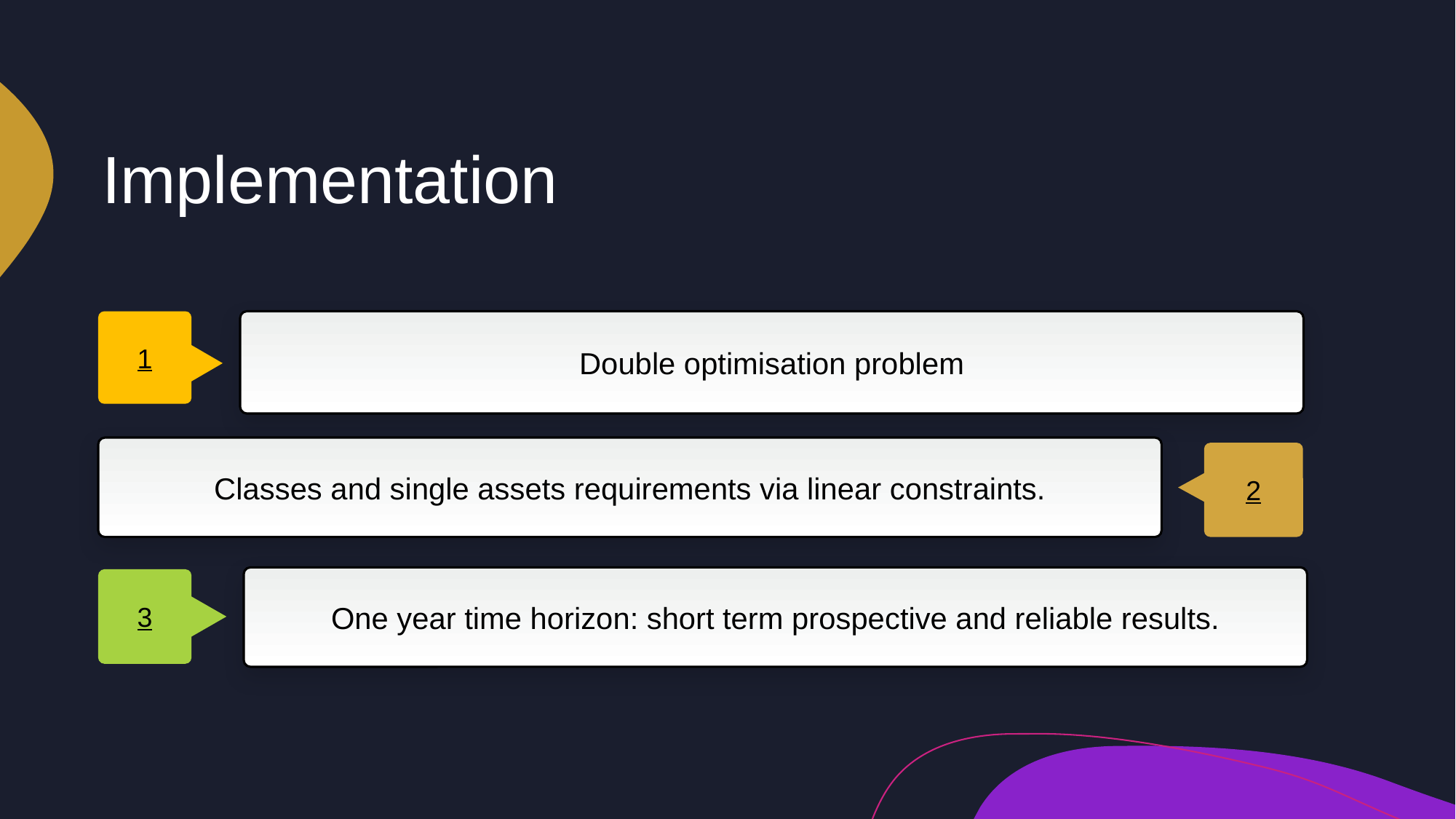

# Implementation
1
Double optimisation problem

Classes and single assets requirements via linear constraints.
2

One year time horizon: short term prospective and reliable results.
3